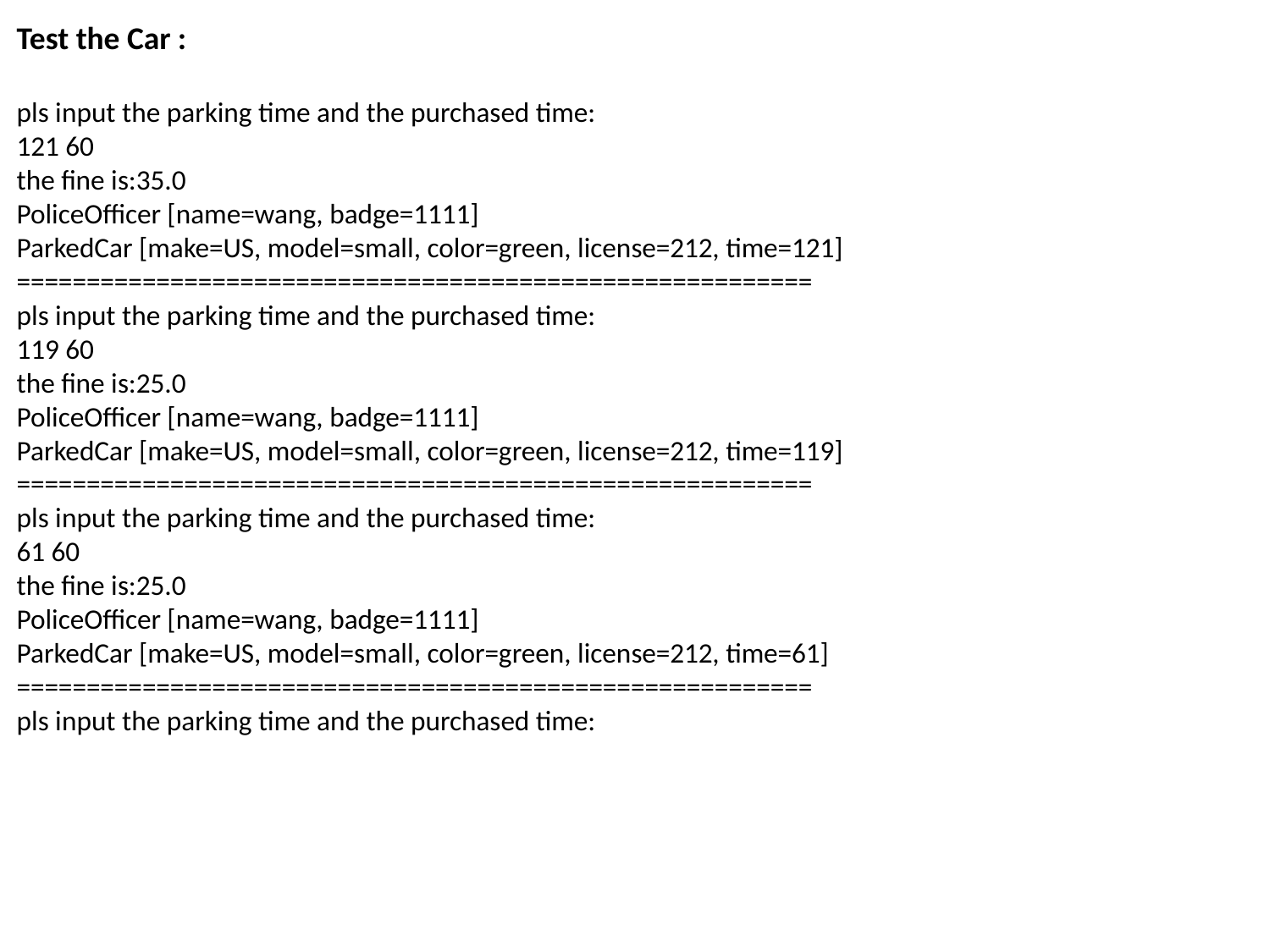

Test the Car :

pls input the parking time and the purchased time:
121 60
the fine is:35.0
PoliceOfficer [name=wang, badge=1111]
ParkedCar [make=US, model=small, color=green, license=212, time=121]
=========================================================
pls input the parking time and the purchased time:
119 60
the fine is:25.0
PoliceOfficer [name=wang, badge=1111]
ParkedCar [make=US, model=small, color=green, license=212, time=119]
=========================================================
pls input the parking time and the purchased time:
61 60
the fine is:25.0
PoliceOfficer [name=wang, badge=1111]
ParkedCar [make=US, model=small, color=green, license=212, time=61]
=========================================================
pls input the parking time and the purchased time: